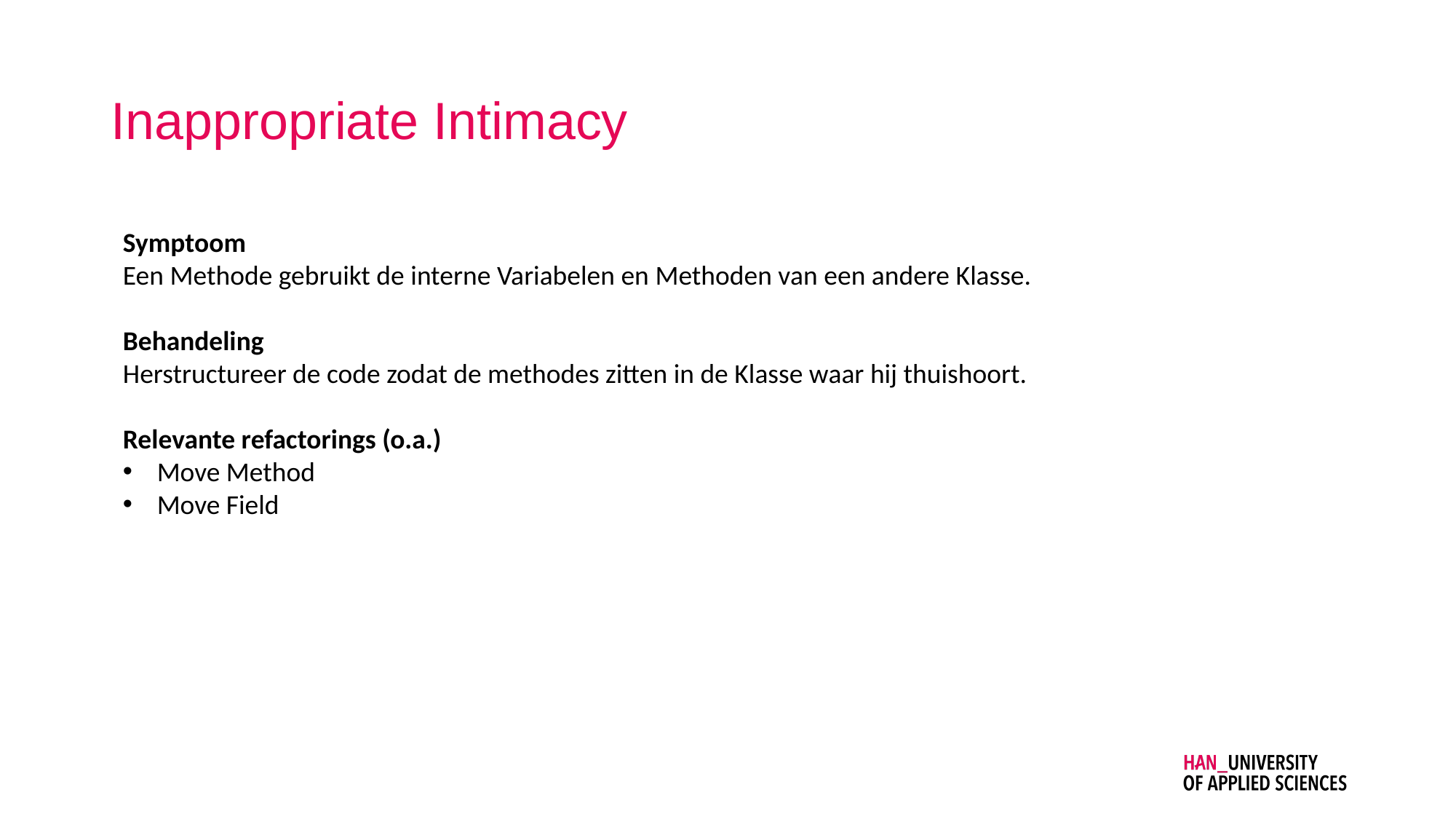

# Inappropriate Intimacy
Symptoom
Een Methode gebruikt de interne Variabelen en Methoden van een andere Klasse.

Behandeling
Herstructureer de code zodat de methodes zitten in de Klasse waar hij thuishoort.

Relevante refactorings (o.a.)
Move Method
Move Field